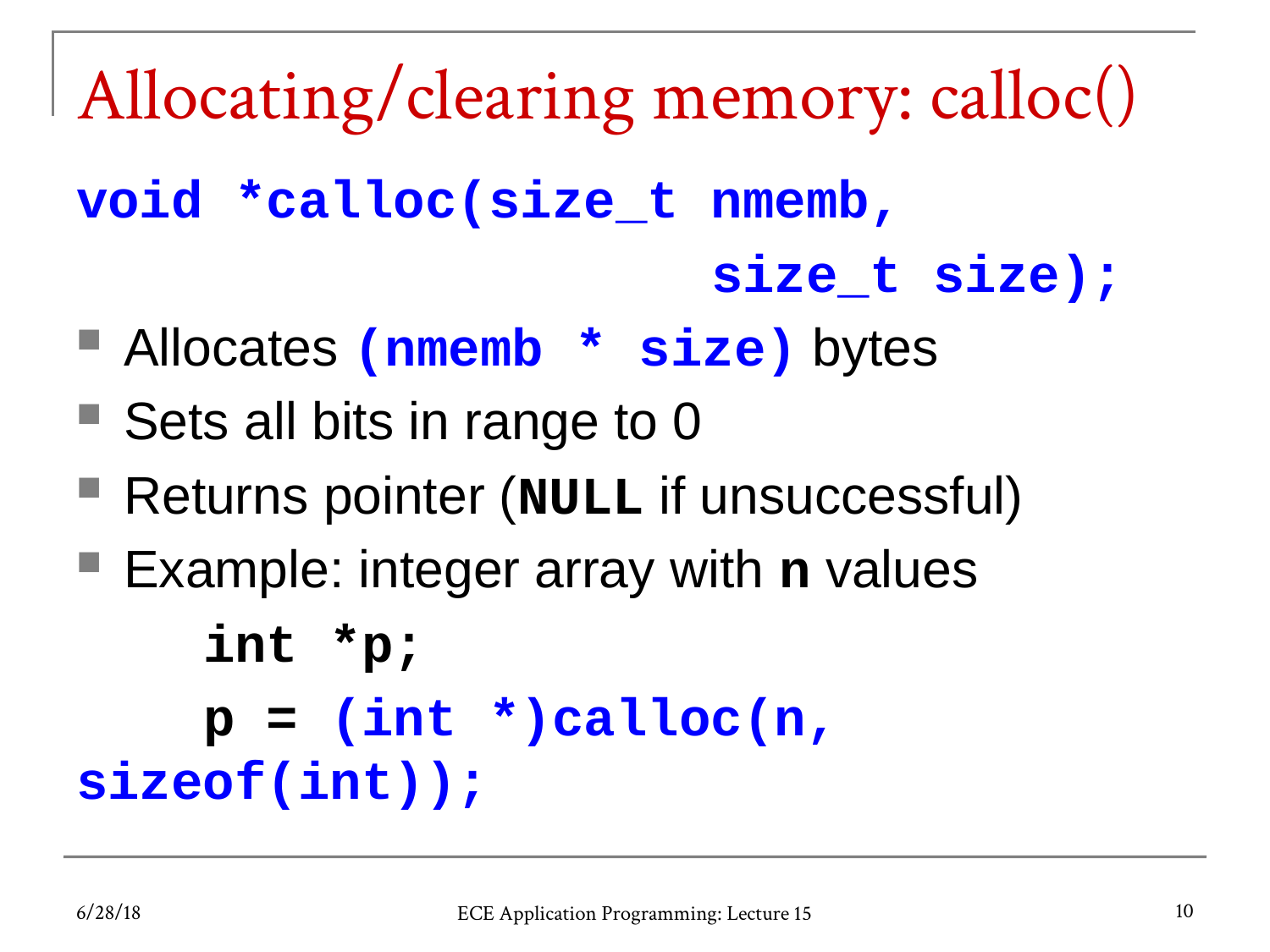

# Allocating/clearing memory: calloc()
void *calloc(size_t nmemb,
					size_t size);
Allocates (nmemb * size) bytes
Sets all bits in range to 0
Returns pointer (NULL if unsuccessful)
Example: integer array with n values
	int *p;
	p = (int *)calloc(n, sizeof(int));
6/28/18
10
ECE Application Programming: Lecture 15